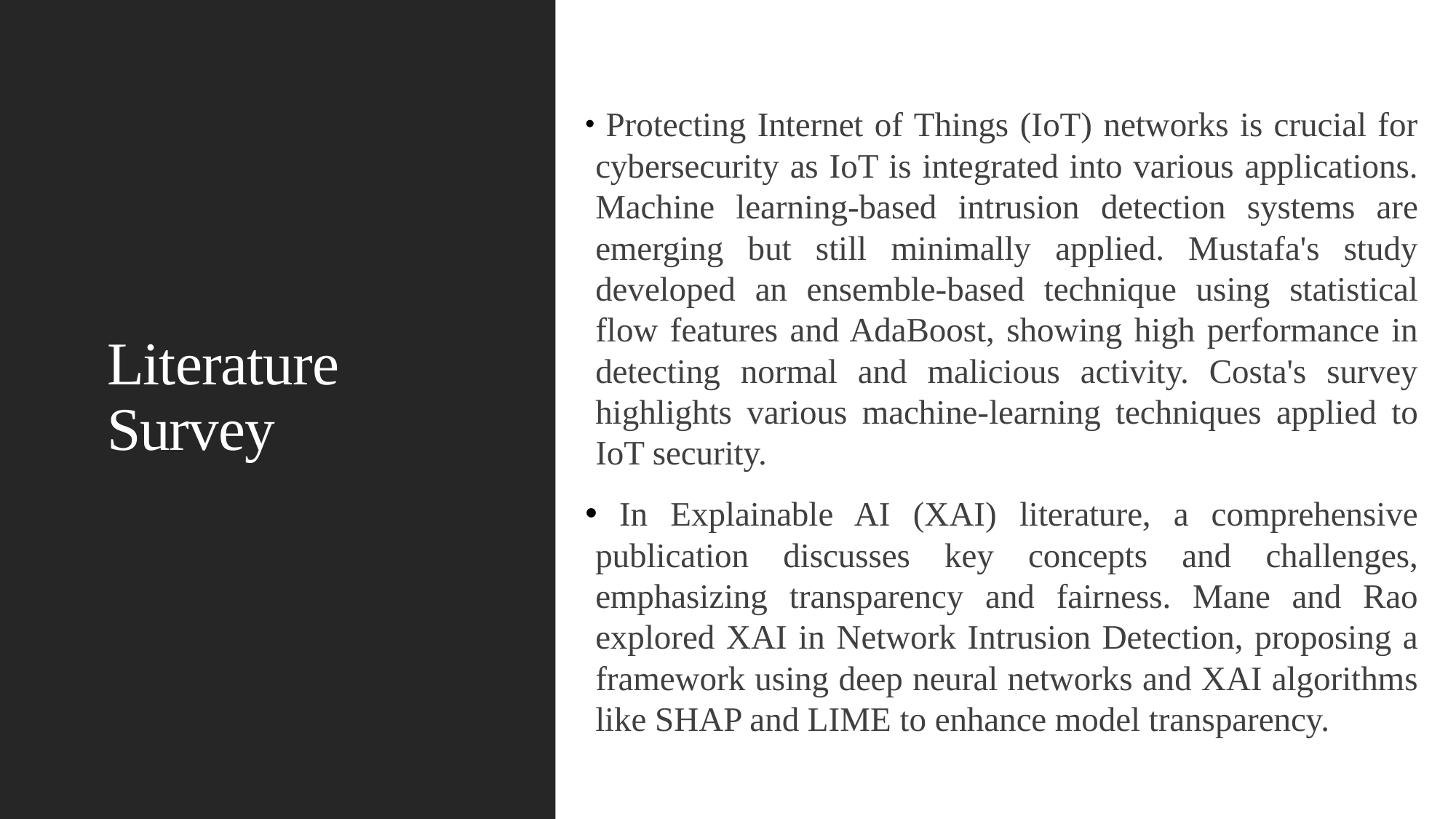

Protecting Internet of Things (IoT) networks is crucial for cybersecurity as IoT is integrated into various applications. Machine learning-based intrusion detection systems are emerging but still minimally applied. Mustafa's study developed an ensemble-based technique using statistical flow features and AdaBoost, showing high performance in detecting normal and malicious activity. Costa's survey highlights various machine-learning techniques applied to IoT security.
 In Explainable AI (XAI) literature, a comprehensive publication discusses key concepts and challenges, emphasizing transparency and fairness. Mane and Rao explored XAI in Network Intrusion Detection, proposing a framework using deep neural networks and XAI algorithms like SHAP and LIME to enhance model transparency.

# Literature Survey